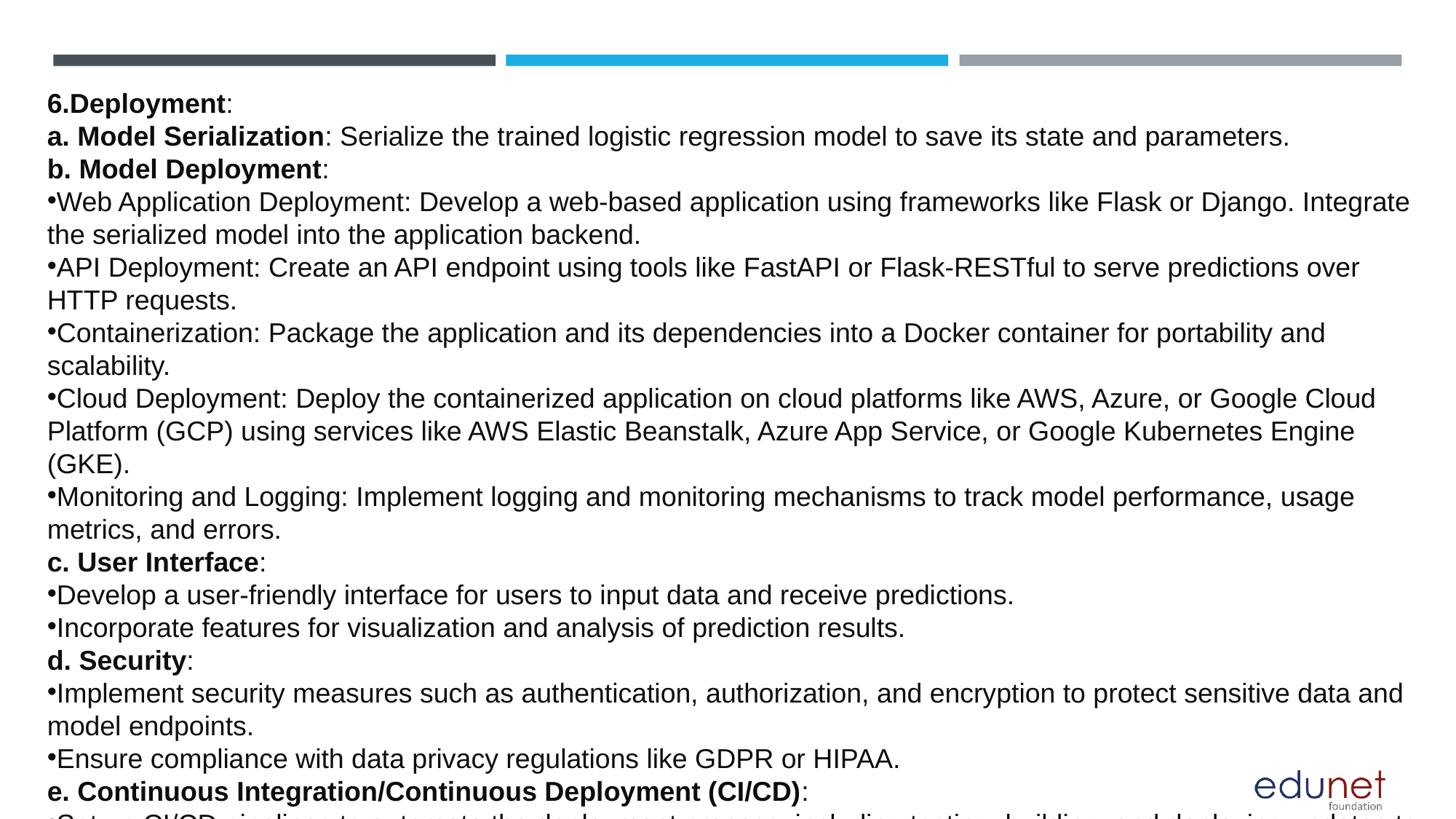

6.Deployment:
a. Model Serialization: Serialize the trained logistic regression model to save its state and parameters.
b. Model Deployment:
Web Application Deployment: Develop a web-based application using frameworks like Flask or Django. Integrate the serialized model into the application backend.
API Deployment: Create an API endpoint using tools like FastAPI or Flask-RESTful to serve predictions over HTTP requests.
Containerization: Package the application and its dependencies into a Docker container for portability and scalability.
Cloud Deployment: Deploy the containerized application on cloud platforms like AWS, Azure, or Google Cloud Platform (GCP) using services like AWS Elastic Beanstalk, Azure App Service, or Google Kubernetes Engine (GKE).
Monitoring and Logging: Implement logging and monitoring mechanisms to track model performance, usage metrics, and errors.
c. User Interface:
Develop a user-friendly interface for users to input data and receive predictions.
Incorporate features for visualization and analysis of prediction results.
d. Security:
Implement security measures such as authentication, authorization, and encryption to protect sensitive data and model endpoints.
Ensure compliance with data privacy regulations like GDPR or HIPAA.
e. Continuous Integration/Continuous Deployment (CI/CD):
Set up CI/CD pipelines to automate the deployment process, including testing, building, and deploying updates to the application and model.
Utilize tools like Jenkins, GitLab CI/CD, or GitHub Actions for CI/CD automation.